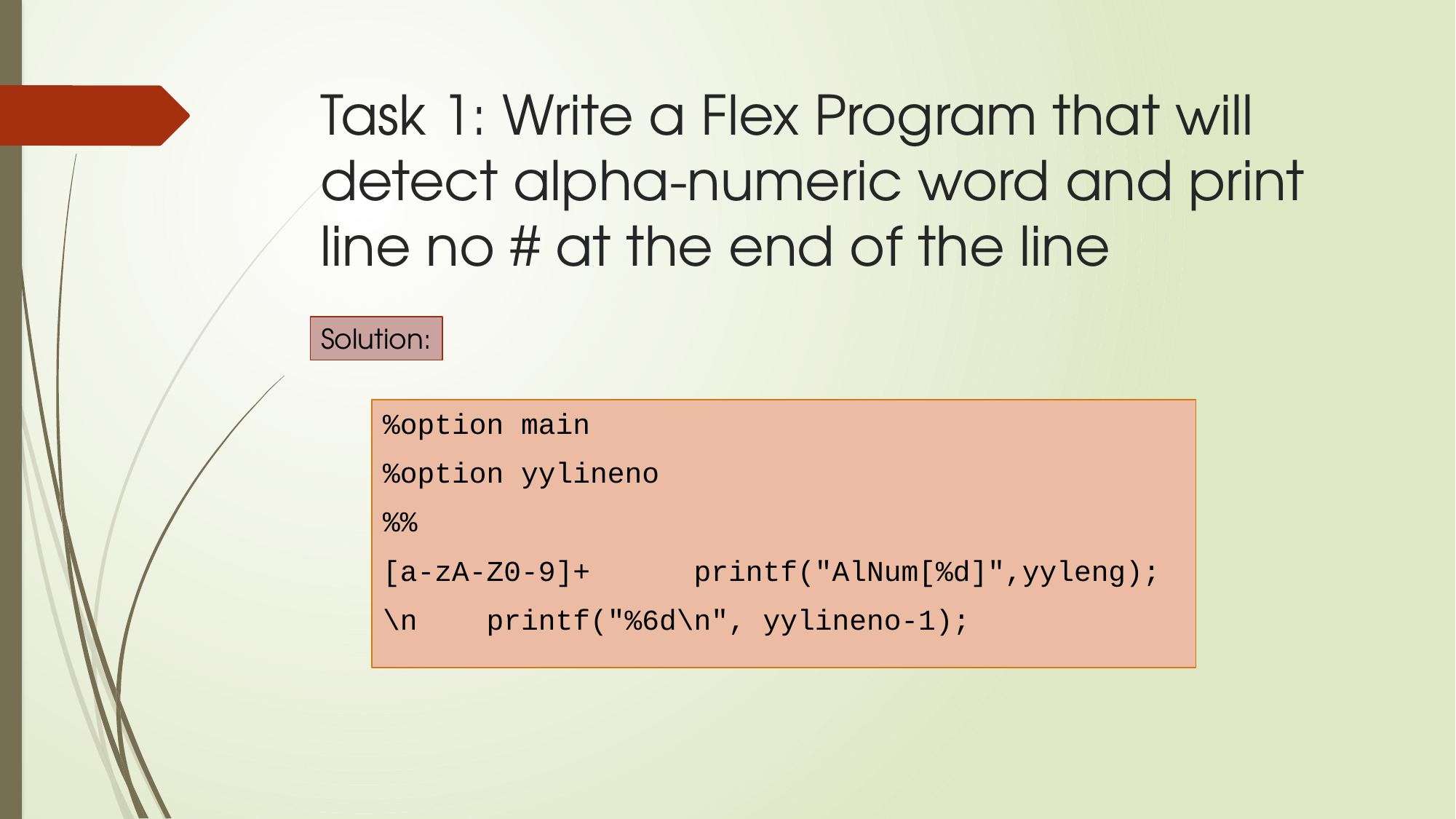

# Task 1: Write a Flex Program that will detect alpha-numeric word and print line no # at the end of the line
Solution:
%option main
%option yylineno
%%
[a-zA-Z0-9]+	printf("AlNum[%d]",yyleng);
\n	printf("%6d\n", yylineno-1);